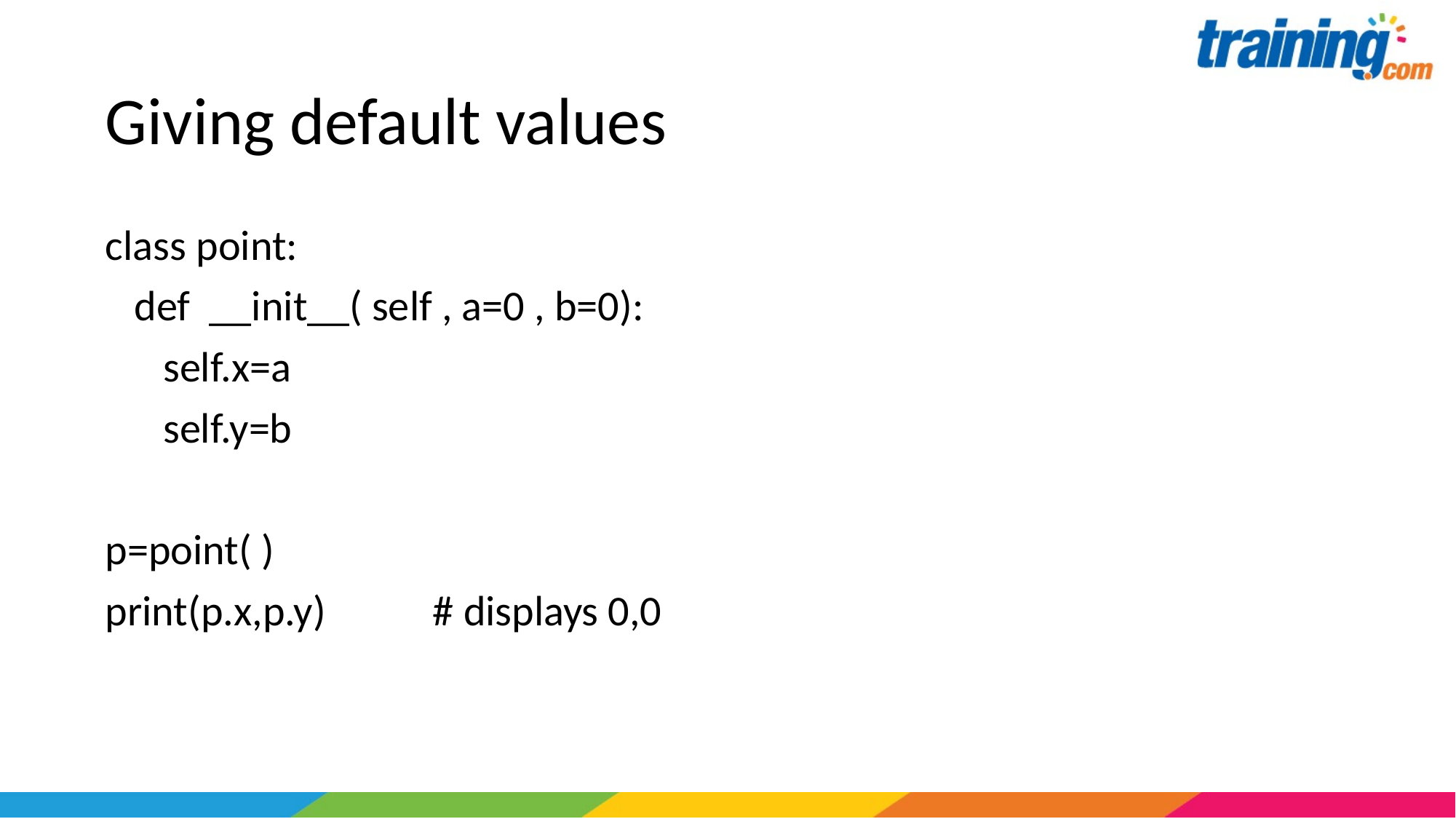

# Giving default values
class point:
   def  __init__( self , a=0 , b=0):
      self.x=a
      self.y=b

p=point( )
print(p.x,p.y)   	# displays 0,0